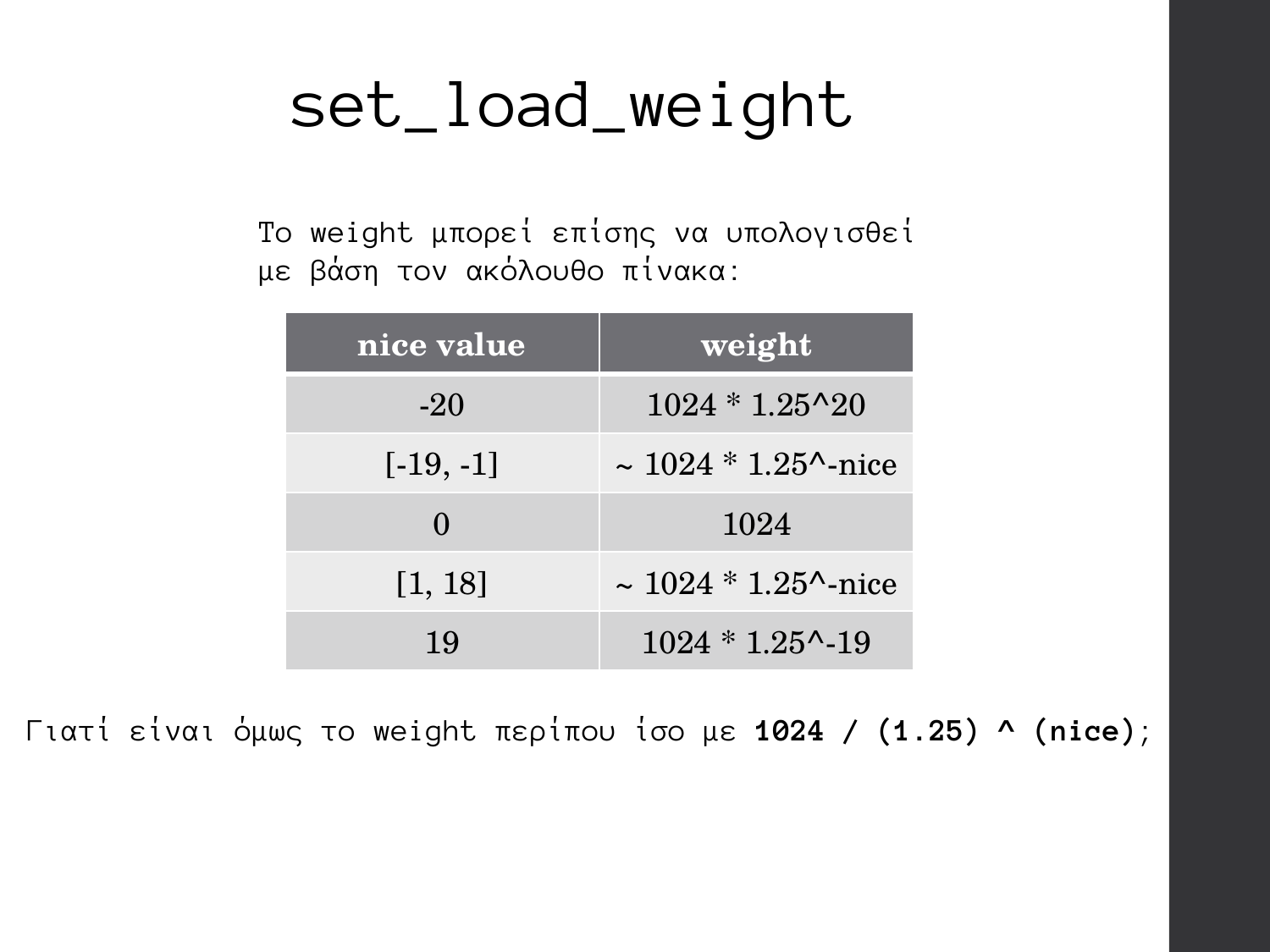

# set_load_weight
Το weight μπορεί επίσης να υπολογισθεί με βάση τον ακόλουθο πίνακα:
| nice value | weight |
| --- | --- |
| -20 | 1024 \* 1.25^20 |
| [-19, -1] | ~ 1024 \* 1.25^-nice |
| 0 | 1024 |
| [1, 18] | ~ 1024 \* 1.25^-nice |
| 19 | 1024 \* 1.25^-19 |
Γιατί είναι όμως το weight περίπου ίσο με 1024 / (1.25) ^ (nice);